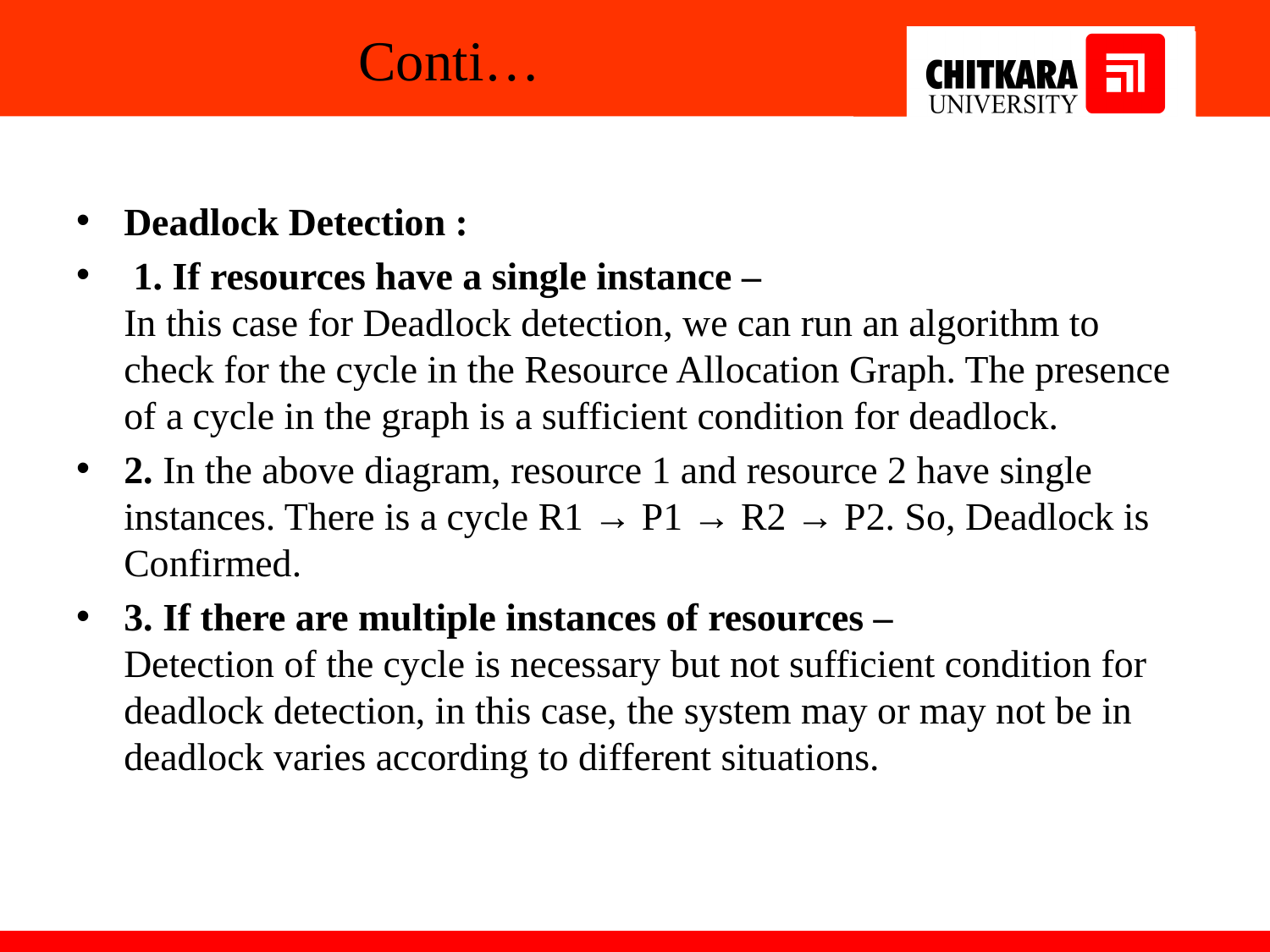

# Conti…
Deadlock Detection :
 1. If resources have a single instance –
In this case for Deadlock detection, we can run an algorithm to check for the cycle in the Resource Allocation Graph. The presence of a cycle in the graph is a sufficient condition for deadlock.
2. In the above diagram, resource 1 and resource 2 have single instances. There is a cycle R1 → P1 → R2 → P2. So, Deadlock is Confirmed.
3. If there are multiple instances of resources –
Detection of the cycle is necessary but not sufficient condition for deadlock detection, in this case, the system may or may not be in deadlock varies according to different situations.